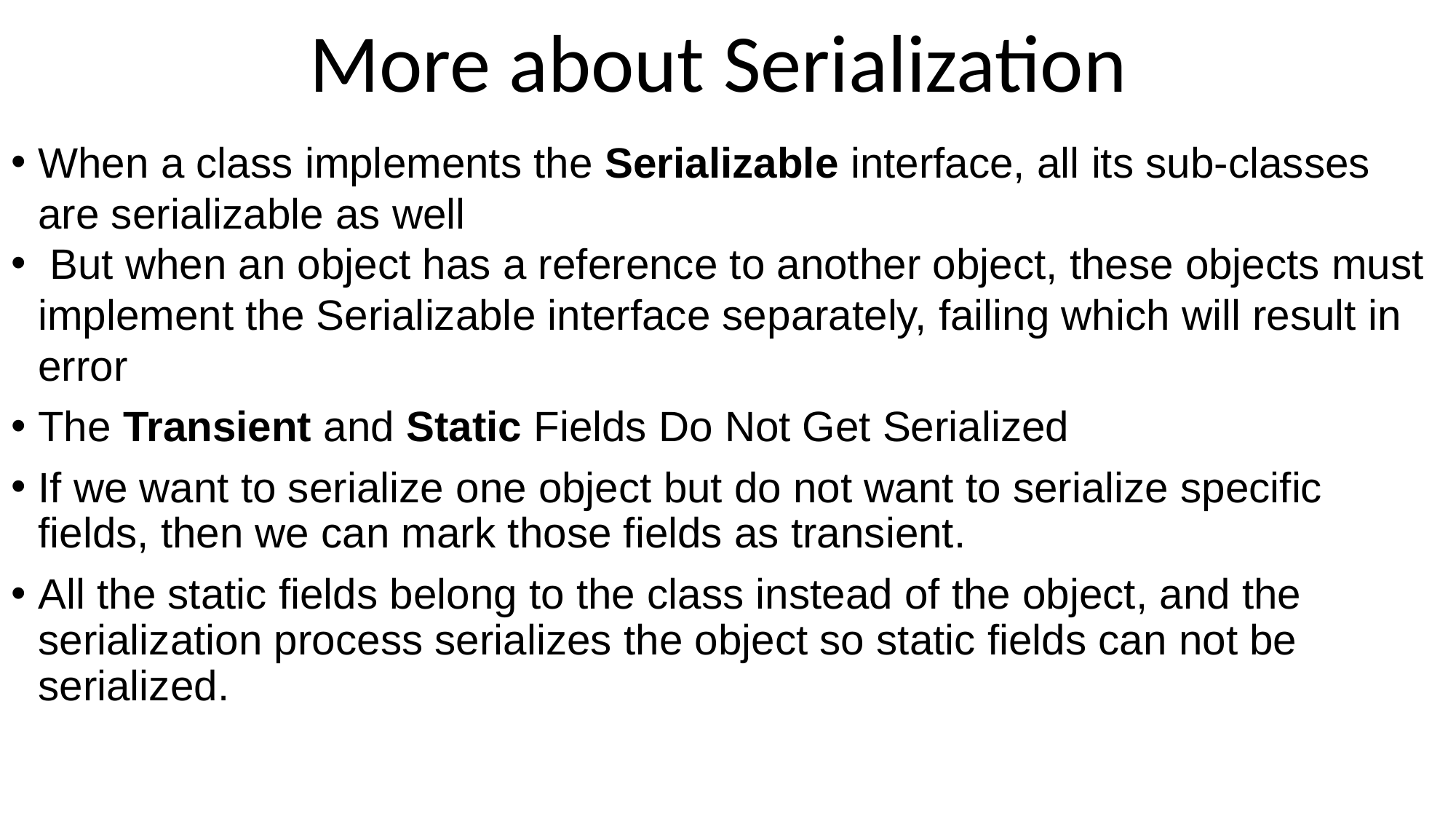

# More about Serialization
When a class implements the Serializable interface, all its sub-classes are serializable as well
 But when an object has a reference to another object, these objects must implement the Serializable interface separately, failing which will result in error
The Transient and Static Fields Do Not Get Serialized
If we want to serialize one object but do not want to serialize specific fields, then we can mark those fields as transient.
All the static fields belong to the class instead of the object, and the serialization process serializes the object so static fields can not be serialized.